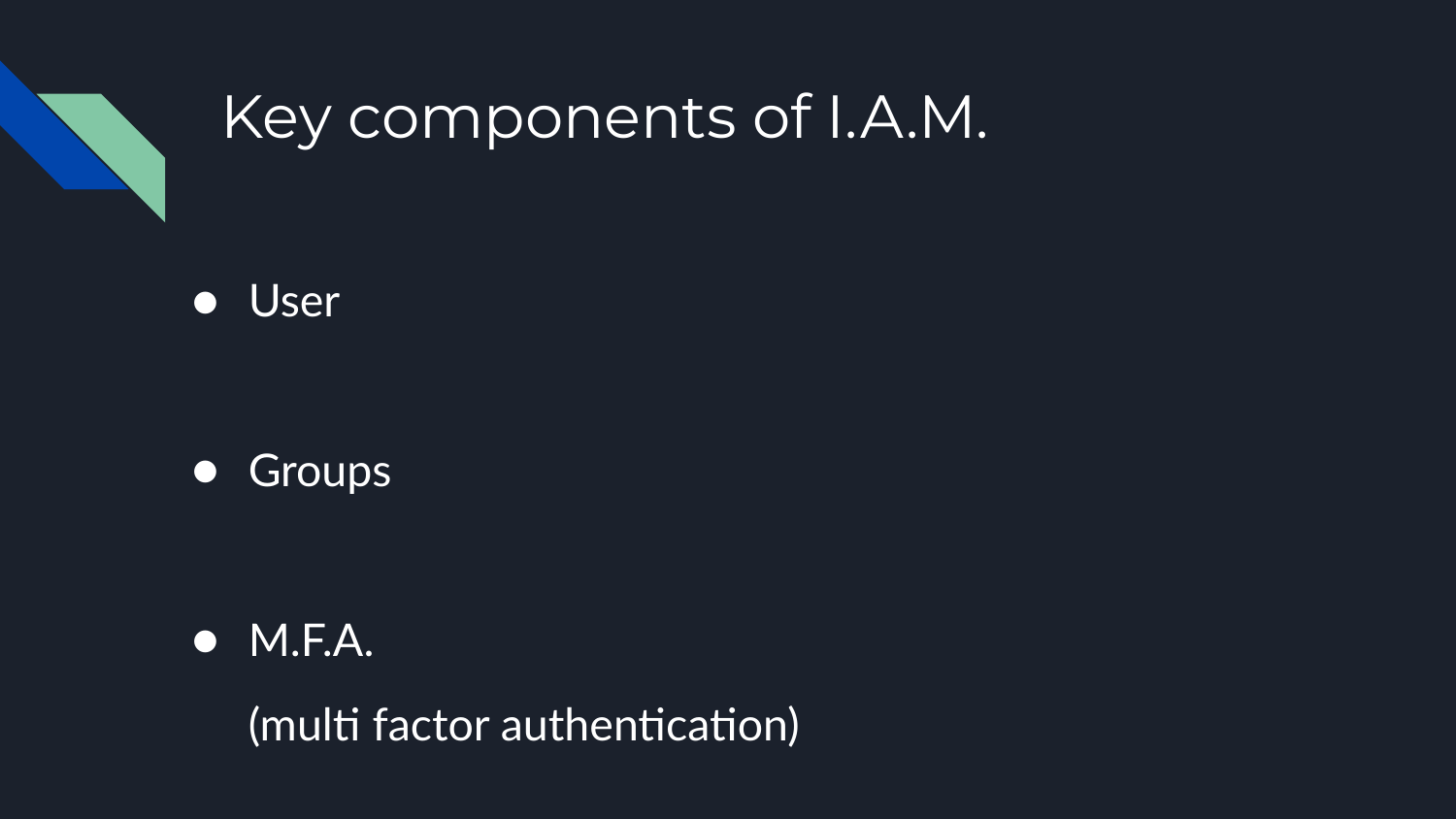

# Key components of I.A.M.
User

Groups

M.F.A.
(multi factor authentication)